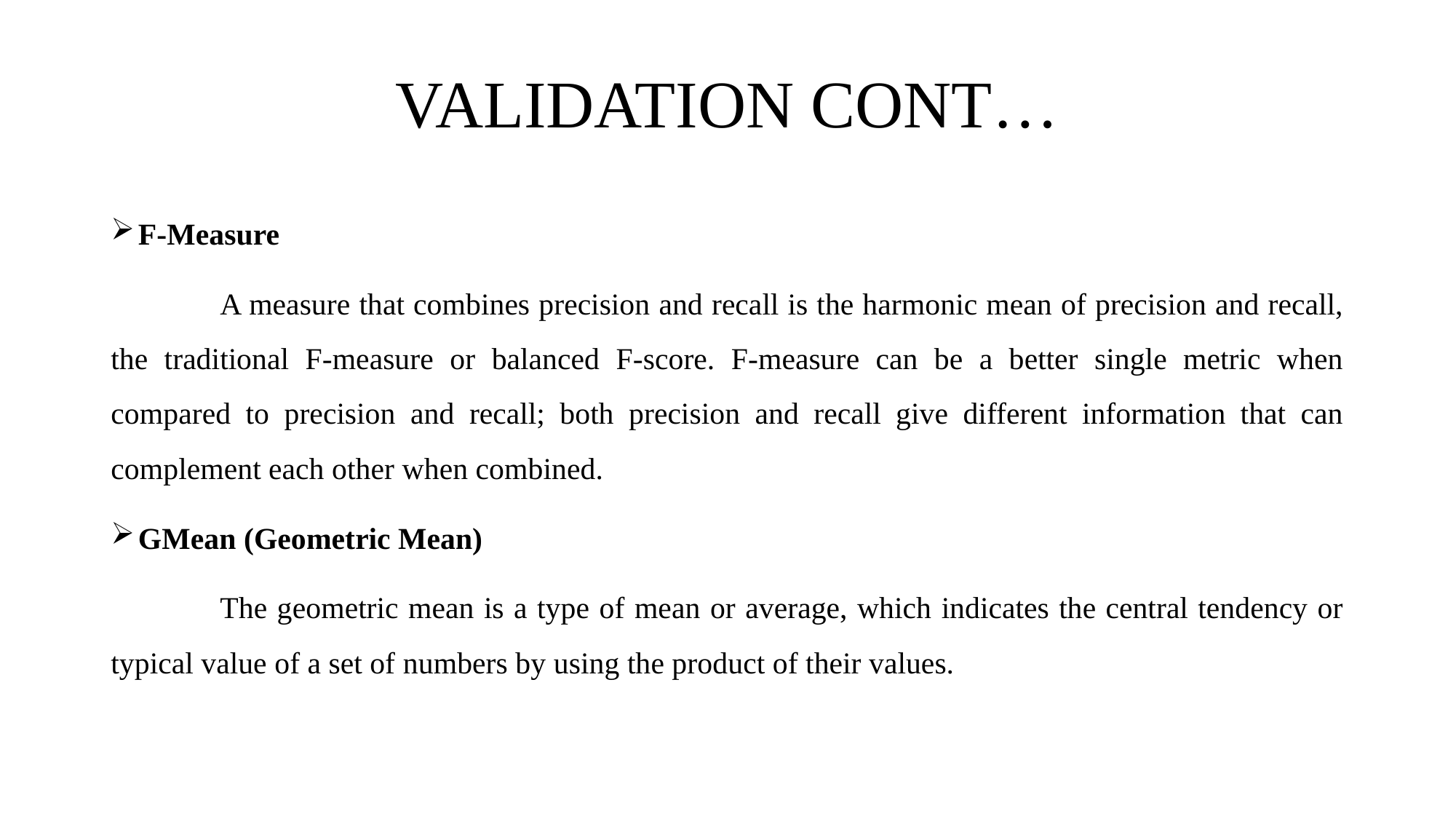

# VALIDATION CONT…
F-Measure
	A measure that combines precision and recall is the harmonic mean of precision and recall, the traditional F-measure or balanced F-score. F-measure can be a better single metric when compared to precision and recall; both precision and recall give different information that can complement each other when combined.
GMean (Geometric Mean)
	The geometric mean is a type of mean or average, which indicates the central tendency or typical value of a set of numbers by using the product of their values.